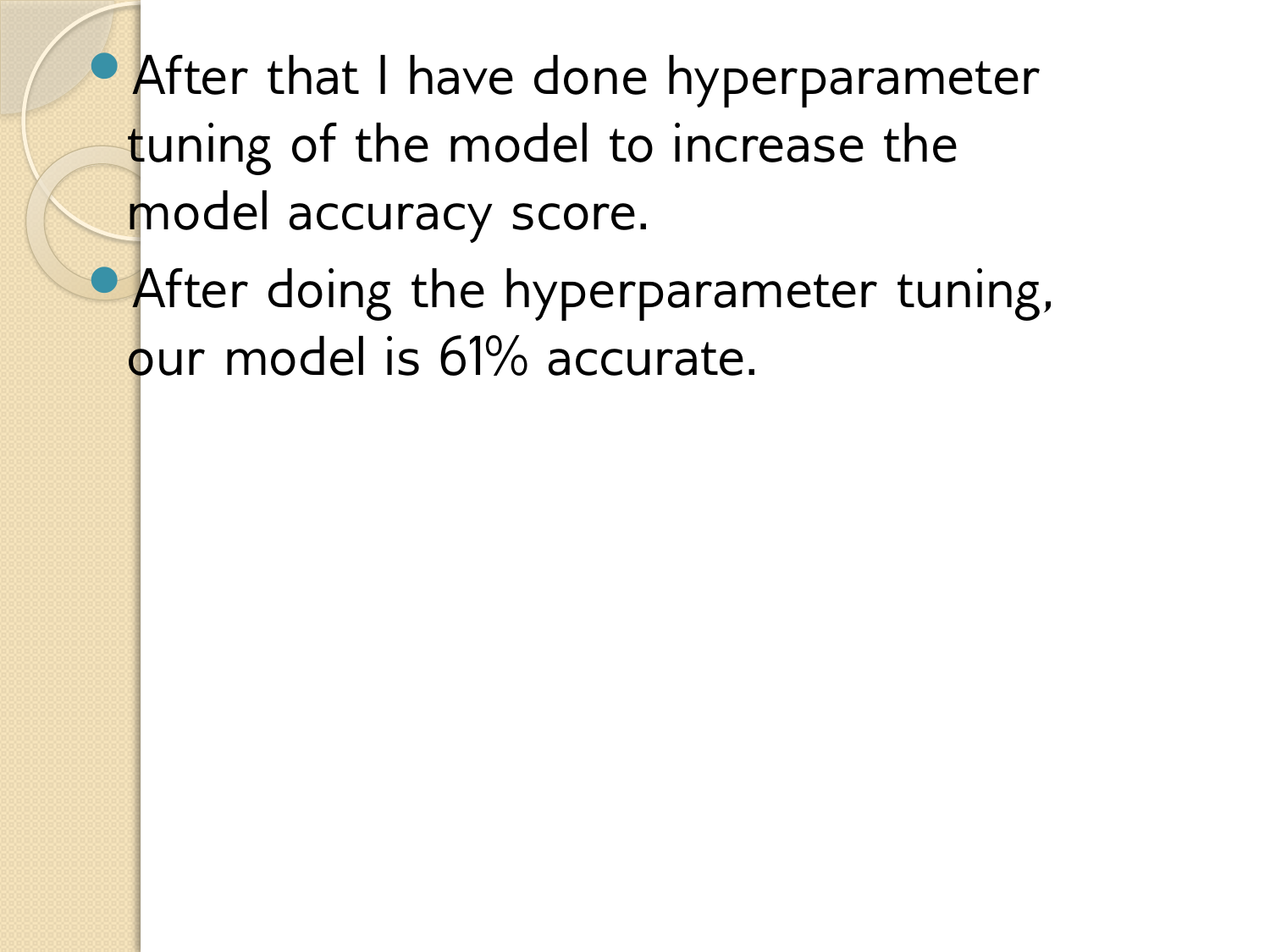

After that I have done hyperparameter tuning of the model to increase the model accuracy score.
After doing the hyperparameter tuning, our model is 61% accurate.